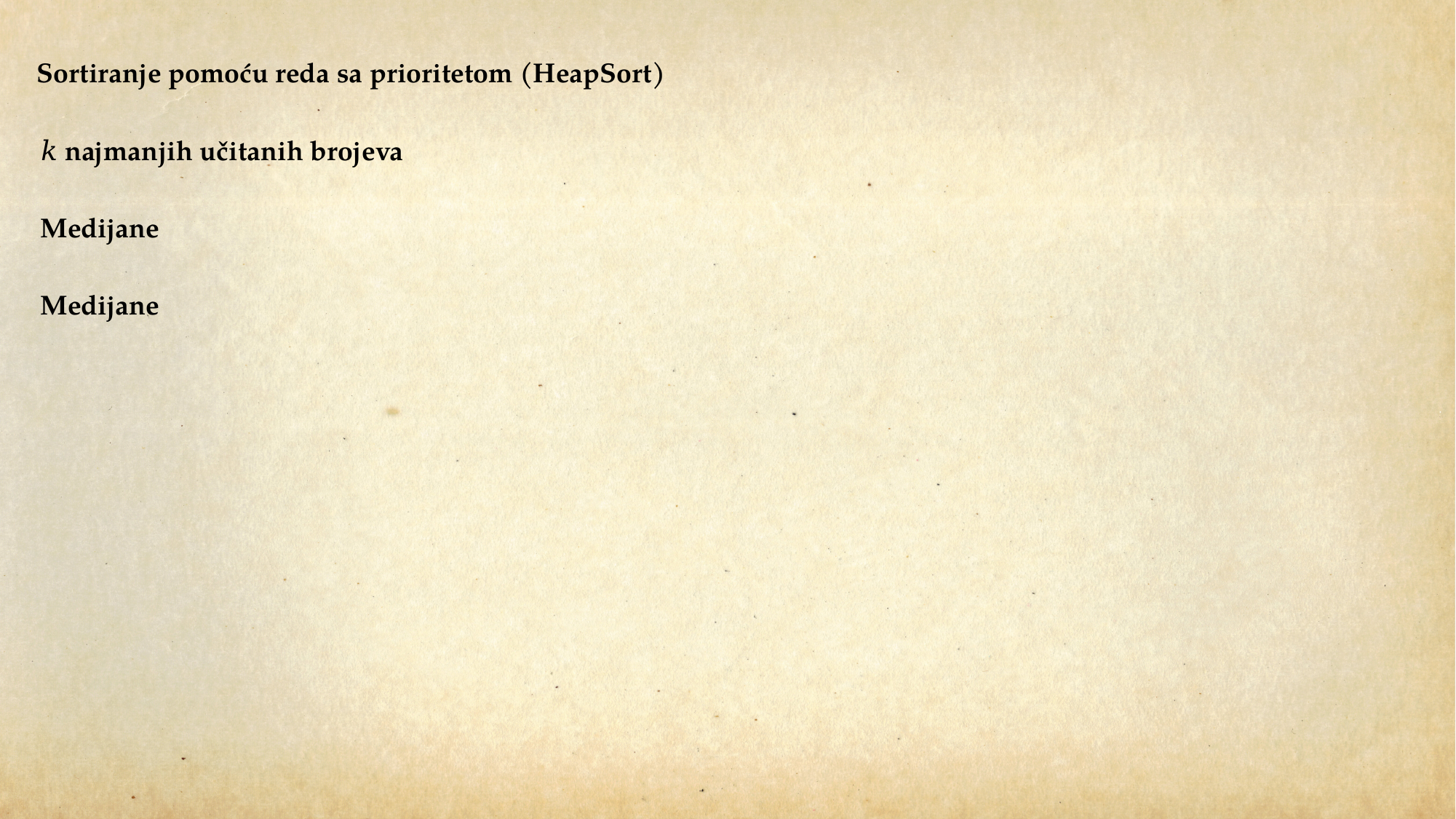

Sortiranje pomoću reda sa prioritetom (HeapSort)
𝑘 najmanjih učitanih brojeva
Medijane
Medijane